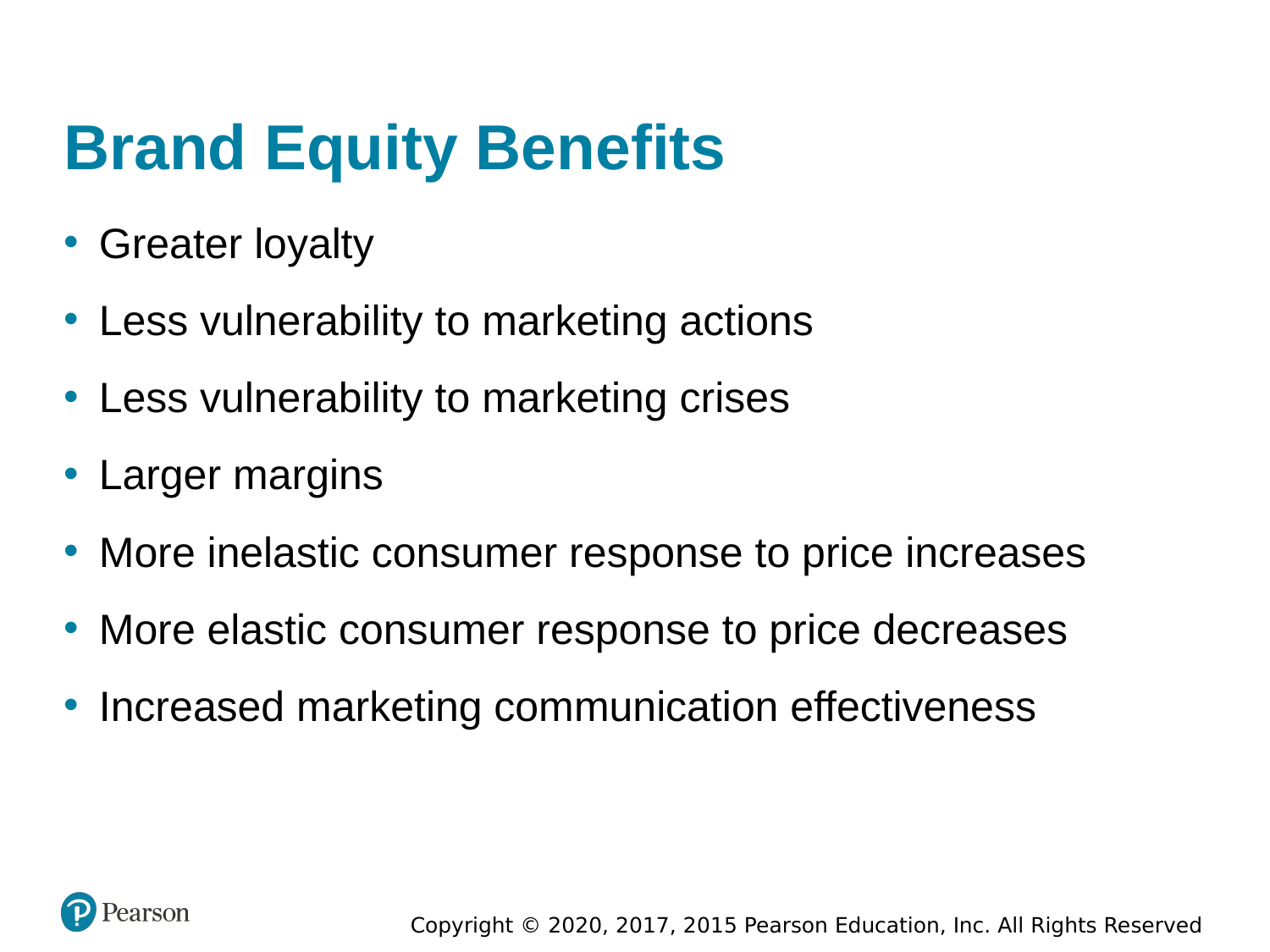

# Brand Equity Benefits
Greater loyalty
Less vulnerability to marketing actions
Less vulnerability to marketing crises
Larger margins
More inelastic consumer response to price increases
More elastic consumer response to price decreases
Increased marketing communication effectiveness